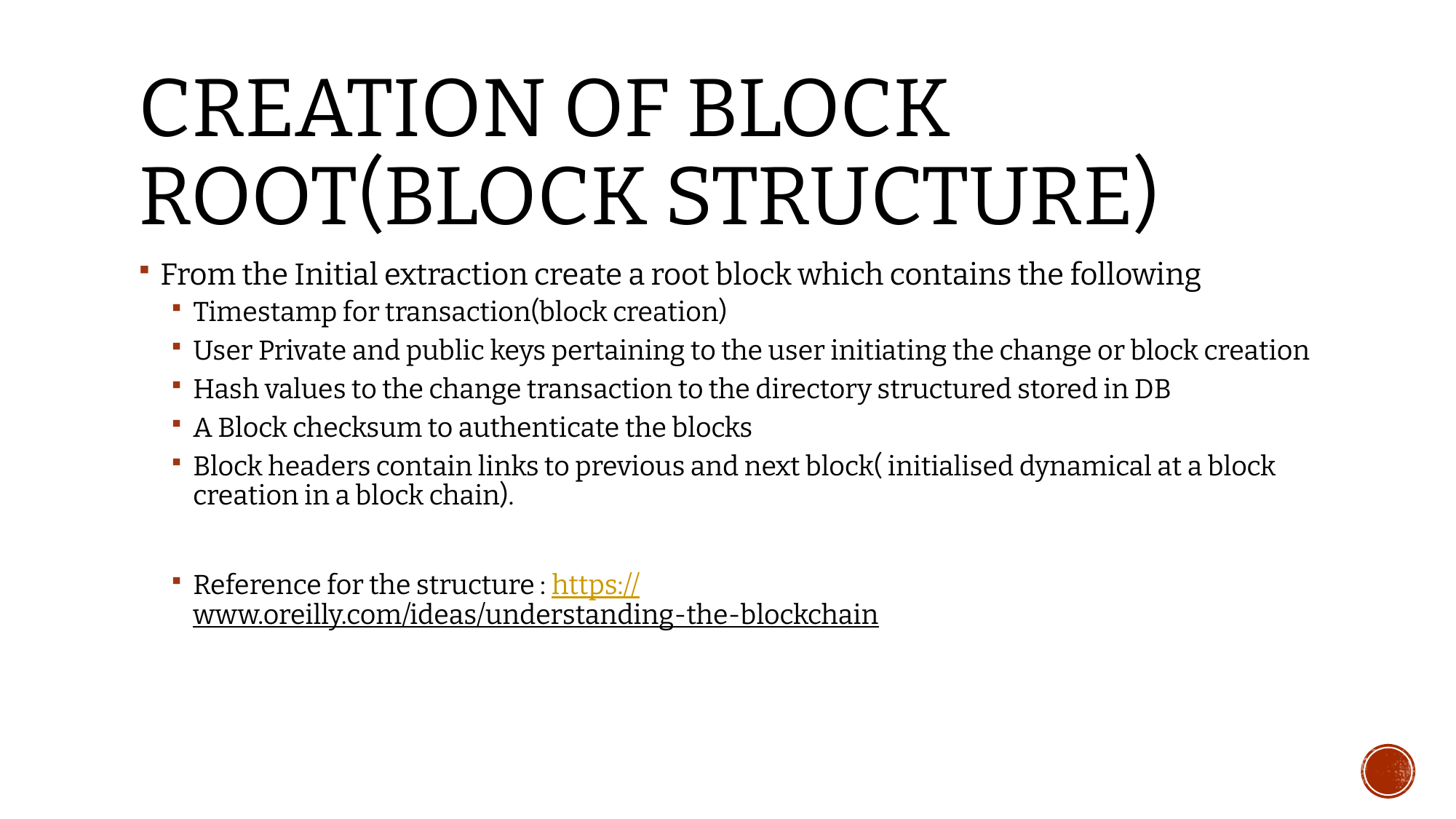

# Creation of Block root(block structure)
From the Initial extraction create a root block which contains the following
Timestamp for transaction(block creation)
User Private and public keys pertaining to the user initiating the change or block creation
Hash values to the change transaction to the directory structured stored in DB
A Block checksum to authenticate the blocks
Block headers contain links to previous and next block( initialised dynamical at a block creation in a block chain).

Reference for the structure : https://www.oreilly.com/ideas/understanding-the-blockchain